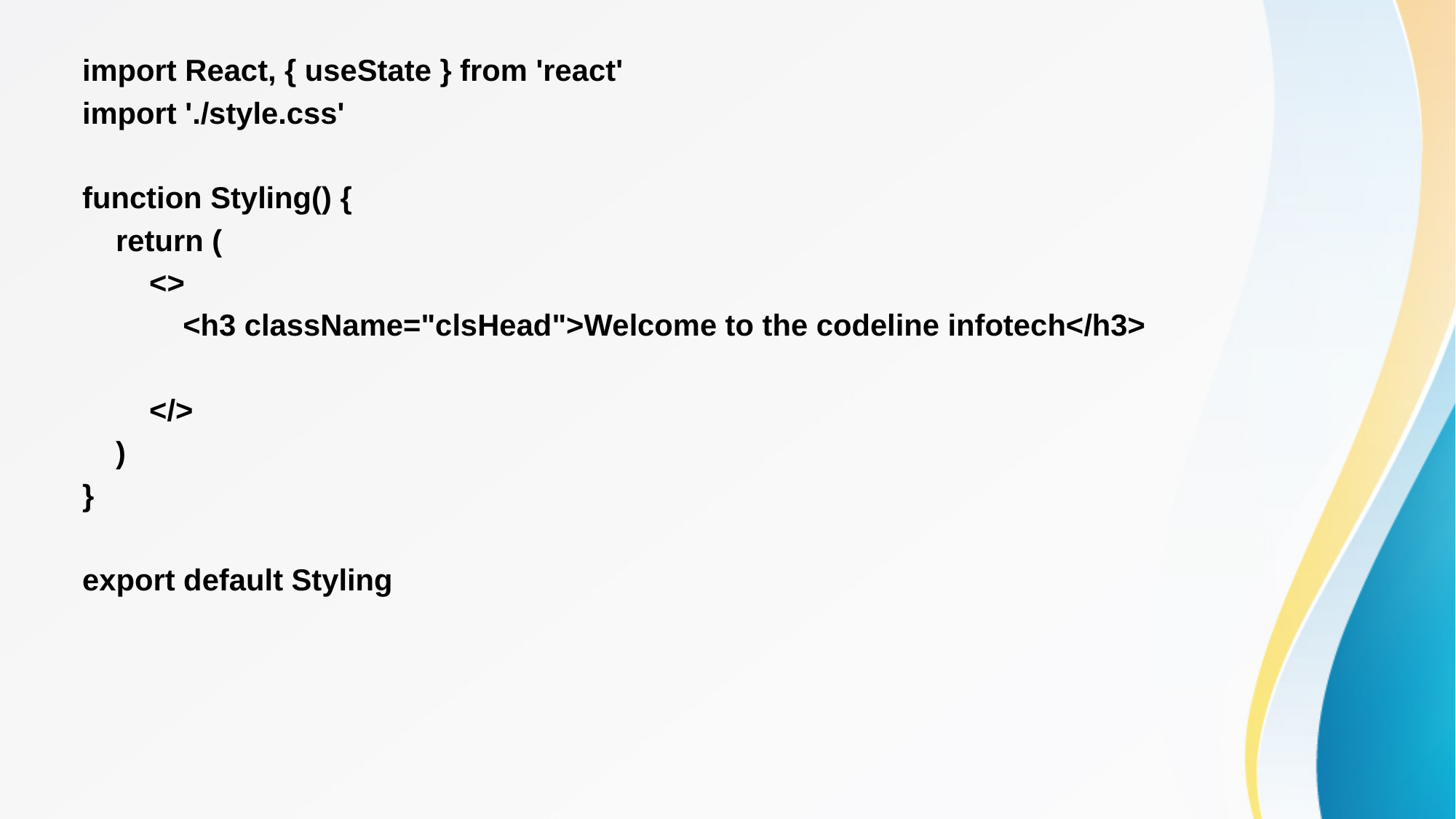

import React, { useState } from 'react'
import './style.css'

function Styling() {
    return (
        <>
            <h3 className="clsHead">Welcome to the codeline infotech</h3>

        </>
    )
}

export default Styling